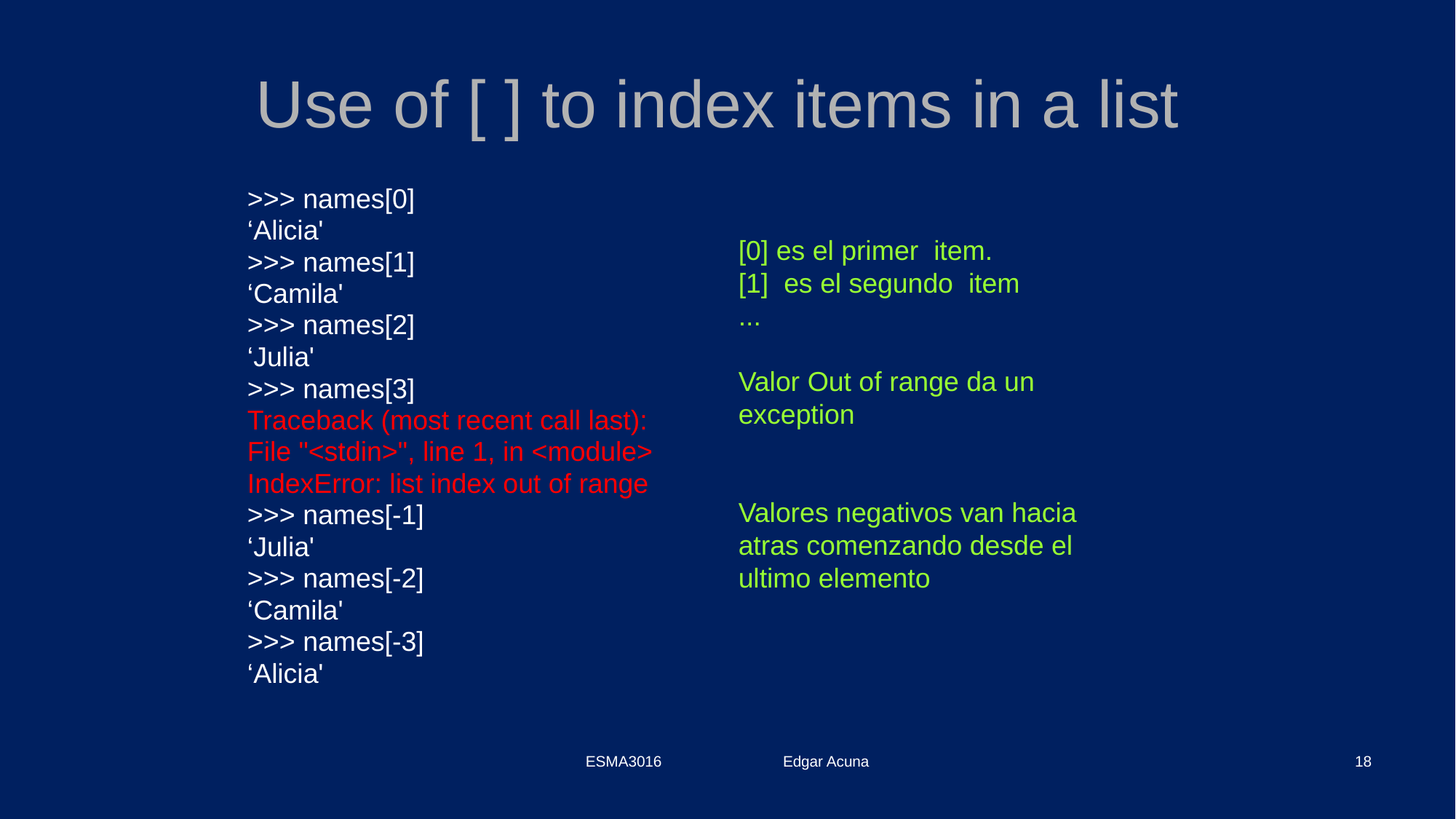

# Use of [ ] to index items in a list
>>> names[0]
‘Alicia'
>>> names[1]
‘Camila'
>>> names[2]
‘Julia'
>>> names[3]
Traceback (most recent call last):
File "<stdin>", line 1, in <module>
IndexError: list index out of range
>>> names[-1]
‘Julia'
>>> names[-2]
‘Camila'
>>> names[-3]
‘Alicia'
[0] es el primer  item.
[1]  es el segundo  item
...

Valor Out of range da un exception

Valores negativos van hacia atras comenzando desde el ultimo elemento
ESMA3016                             Edgar Acuna
18